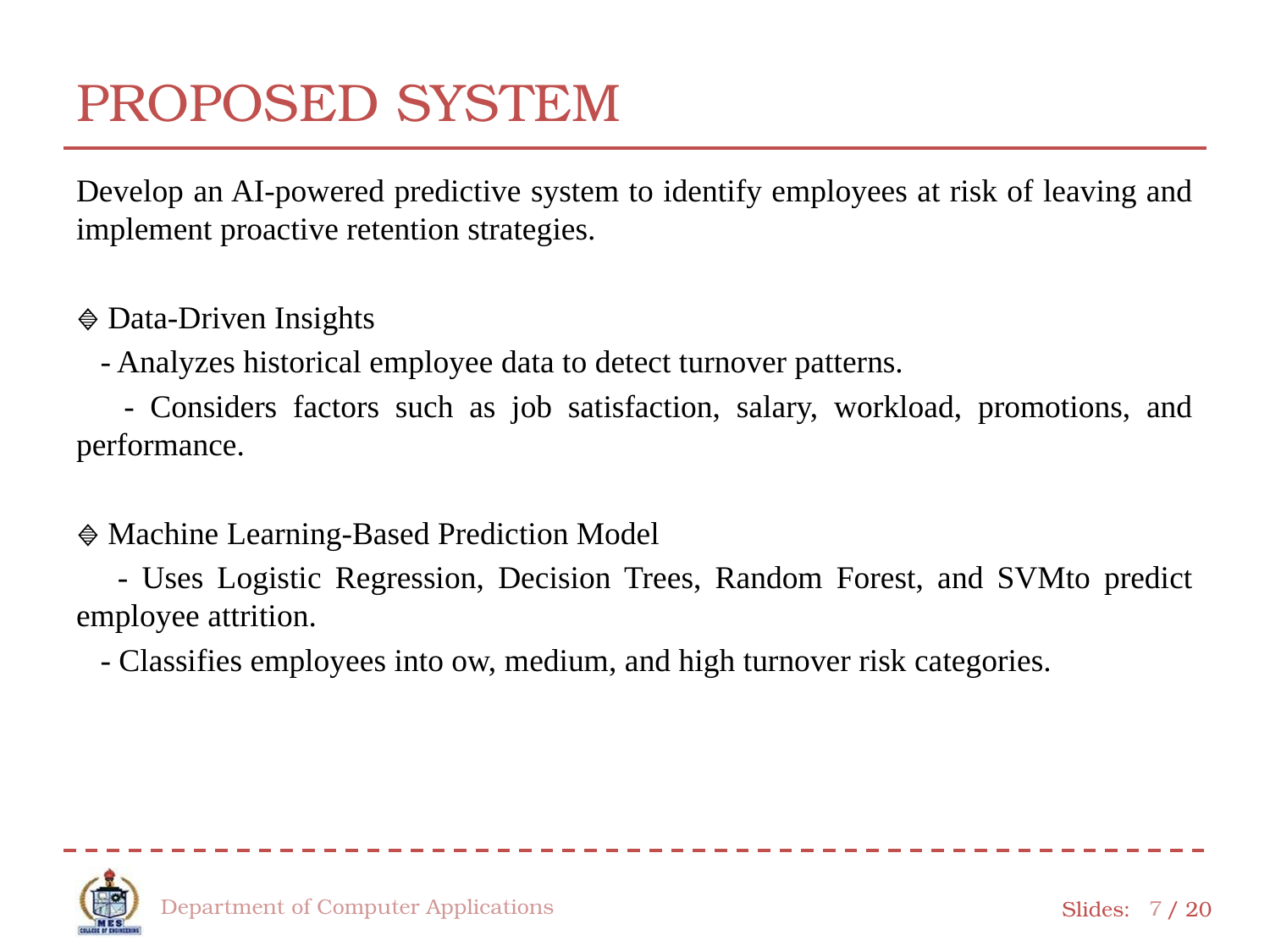

# PROPOSED SYSTEM
Develop an AI-powered predictive system to identify employees at risk of leaving and implement proactive retention strategies.

🔹 Data-Driven Insights
   - Analyzes historical employee data to detect turnover patterns.
   - Considers factors such as job satisfaction, salary, workload, promotions, and performance.

🔹 Machine Learning-Based Prediction Model
   - Uses Logistic Regression, Decision Trees, Random Forest, and SVMto predict employee attrition.
   - Classifies employees into ow, medium, and high turnover risk categories.

Department of Computer Applications
7